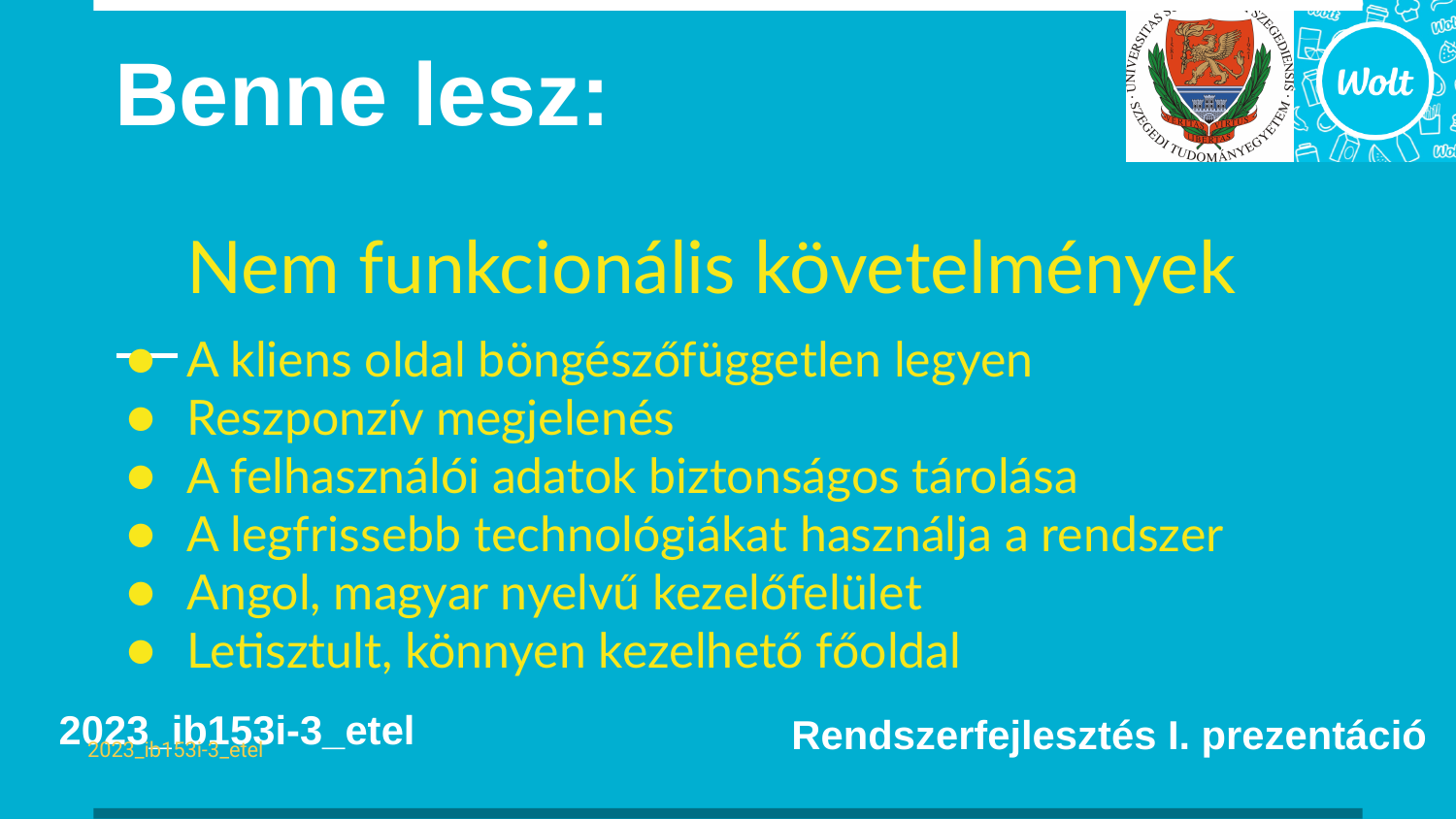

# Benne lesz:
Nem funkcionális követelmények
A kliens oldal böngészőfüggetlen legyen
Reszponzív megjelenés
A felhasználói adatok biztonságos tárolása
A legfrissebb technológiákat használja a rendszer
Angol, magyar nyelvű kezelőfelület
Letisztult, könnyen kezelhető főoldal